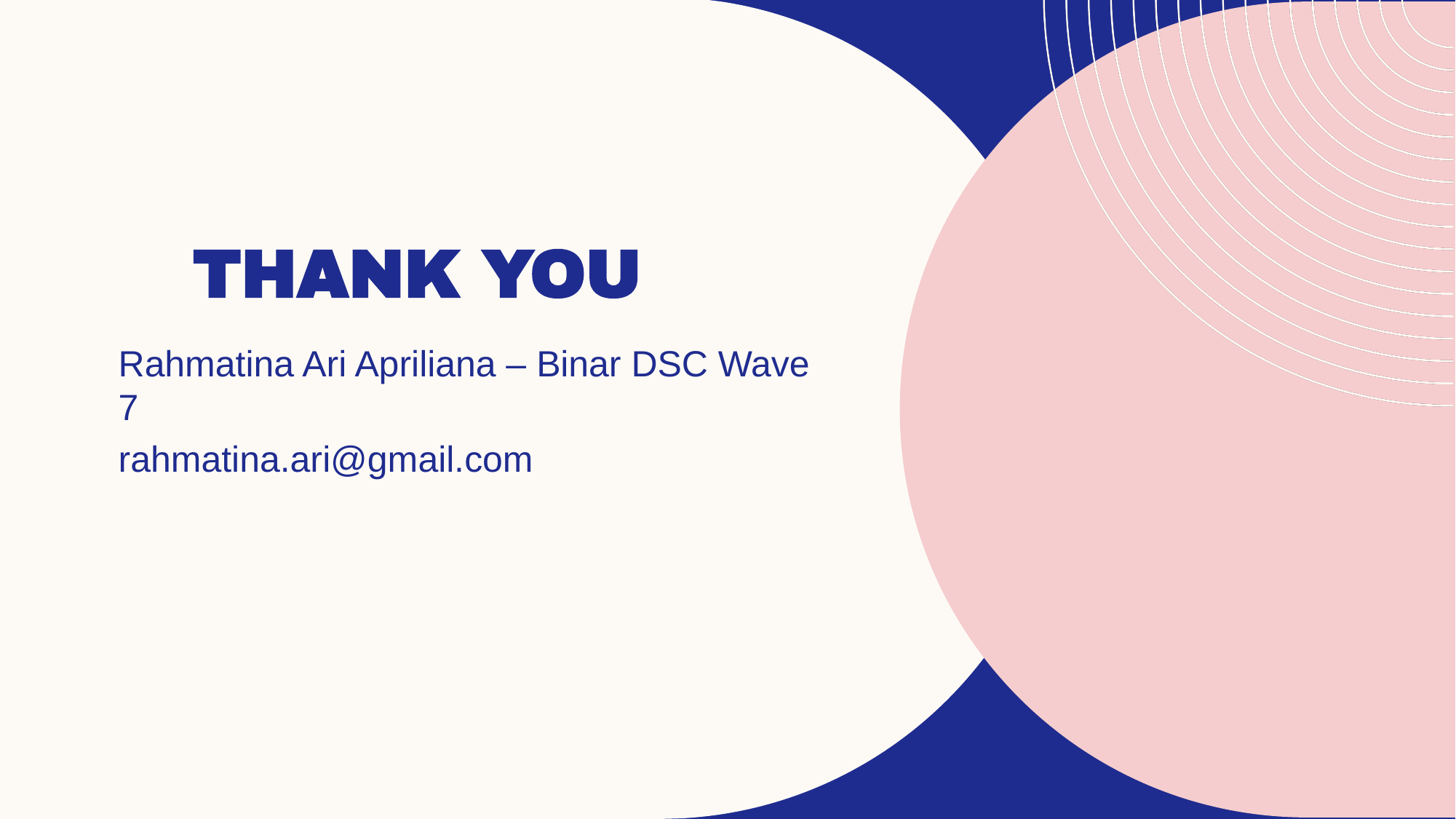

# THANK YOU
Rahmatina Ari Apriliana – Binar DSC Wave 7
rahmatina.ari@gmail.com